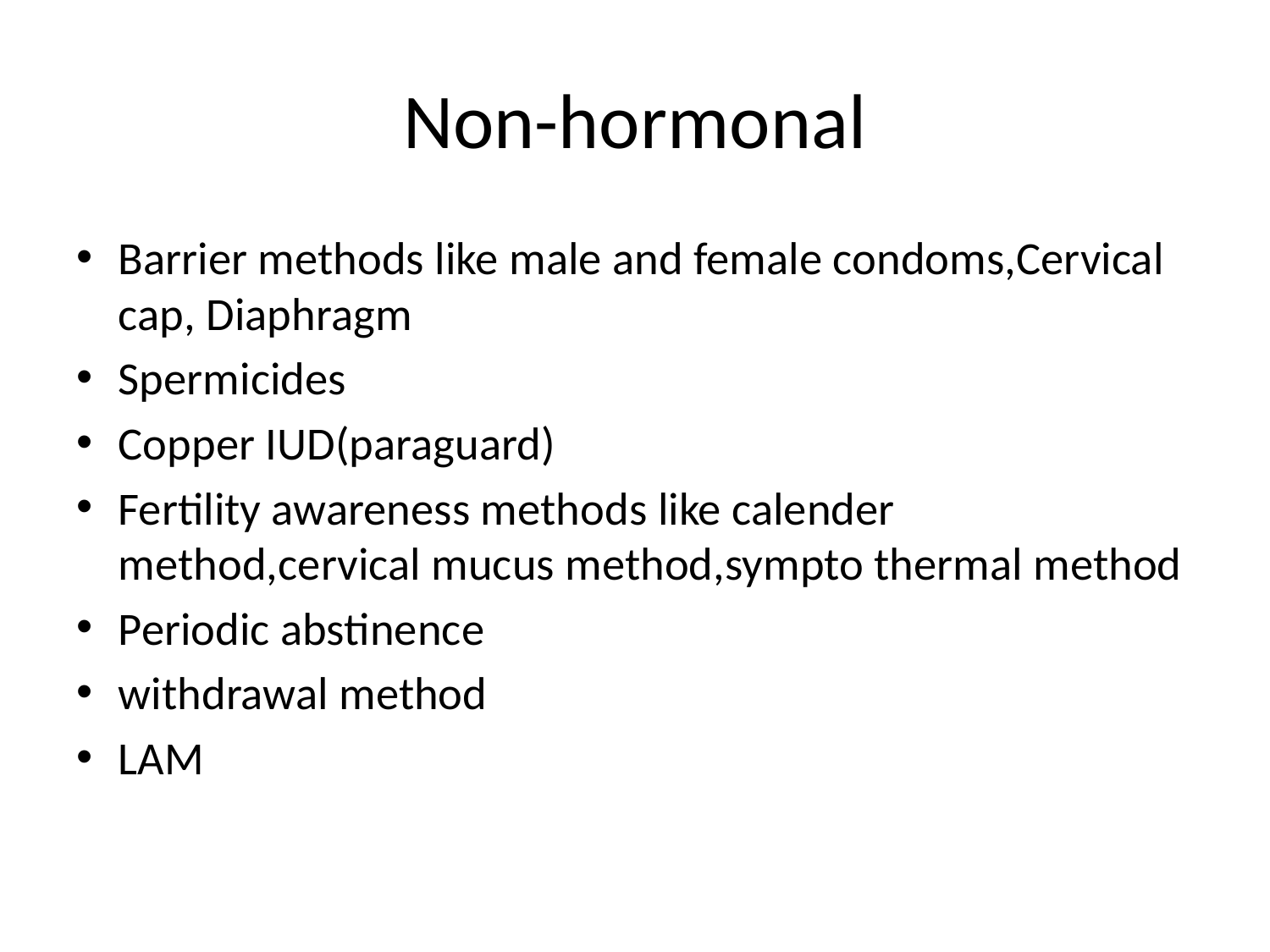

# Non-hormonal
Barrier methods like male and female condoms,Cervical cap, Diaphragm
Spermicides
Copper IUD(paraguard)
Fertility awareness methods like calender method,cervical mucus method,sympto thermal method
Periodic abstinence
withdrawal method
LAM